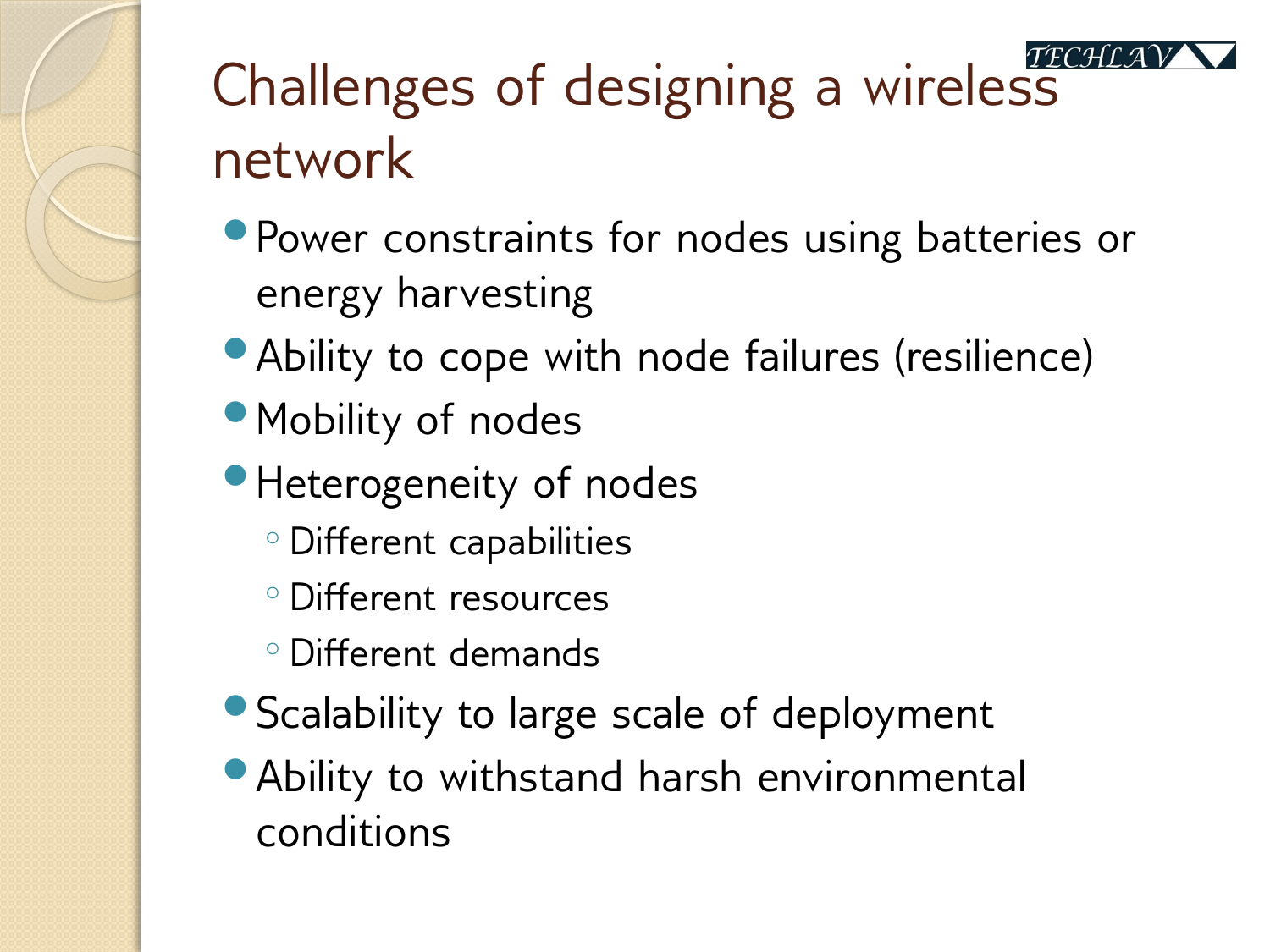

# Challenges of designing a wireless network
Power constraints for nodes using batteries or energy harvesting
Ability to cope with node failures (resilience)
Mobility of nodes
Heterogeneity of nodes
Different capabilities
Different resources
Different demands
Scalability to large scale of deployment
Ability to withstand harsh environmental conditions